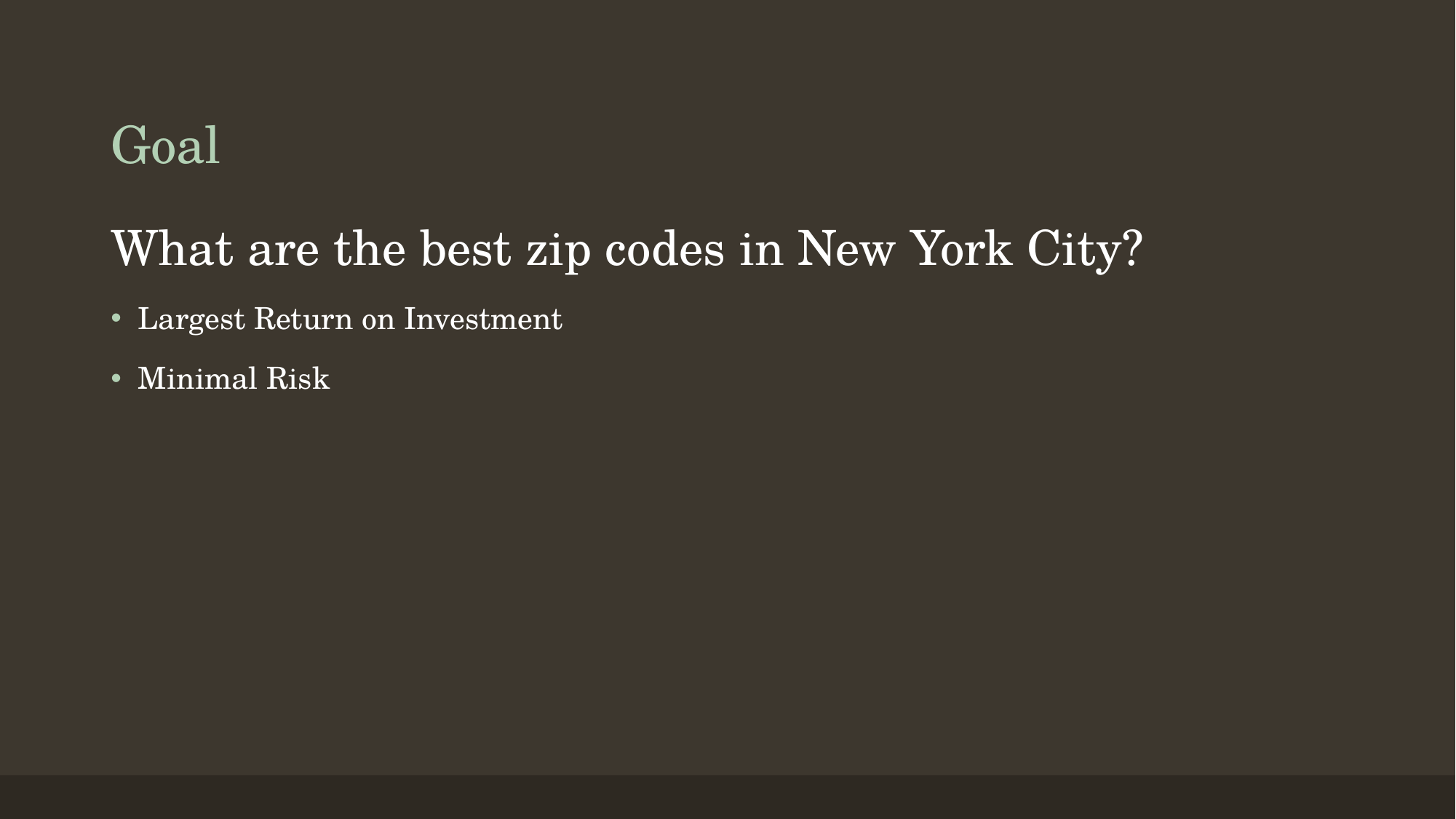

# Goal
What are the best zip codes in New York City?
Largest Return on Investment
Minimal Risk